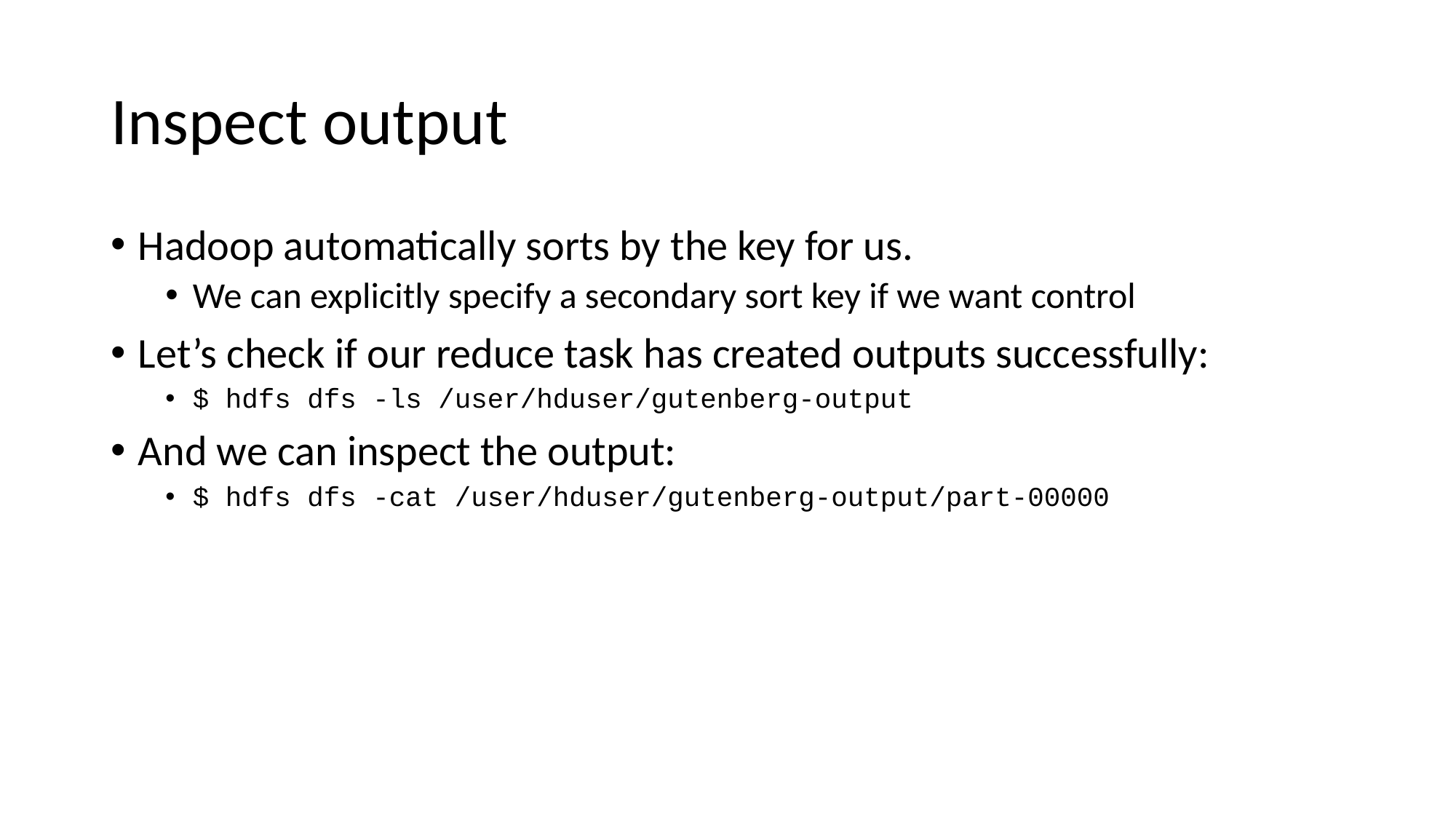

# Inspect output
Hadoop automatically sorts by the key for us.
We can explicitly specify a secondary sort key if we want control
Let’s check if our reduce task has created outputs successfully:
$ hdfs dfs -ls /user/hduser/gutenberg-output
And we can inspect the output:
$ hdfs dfs -cat /user/hduser/gutenberg-output/part-00000